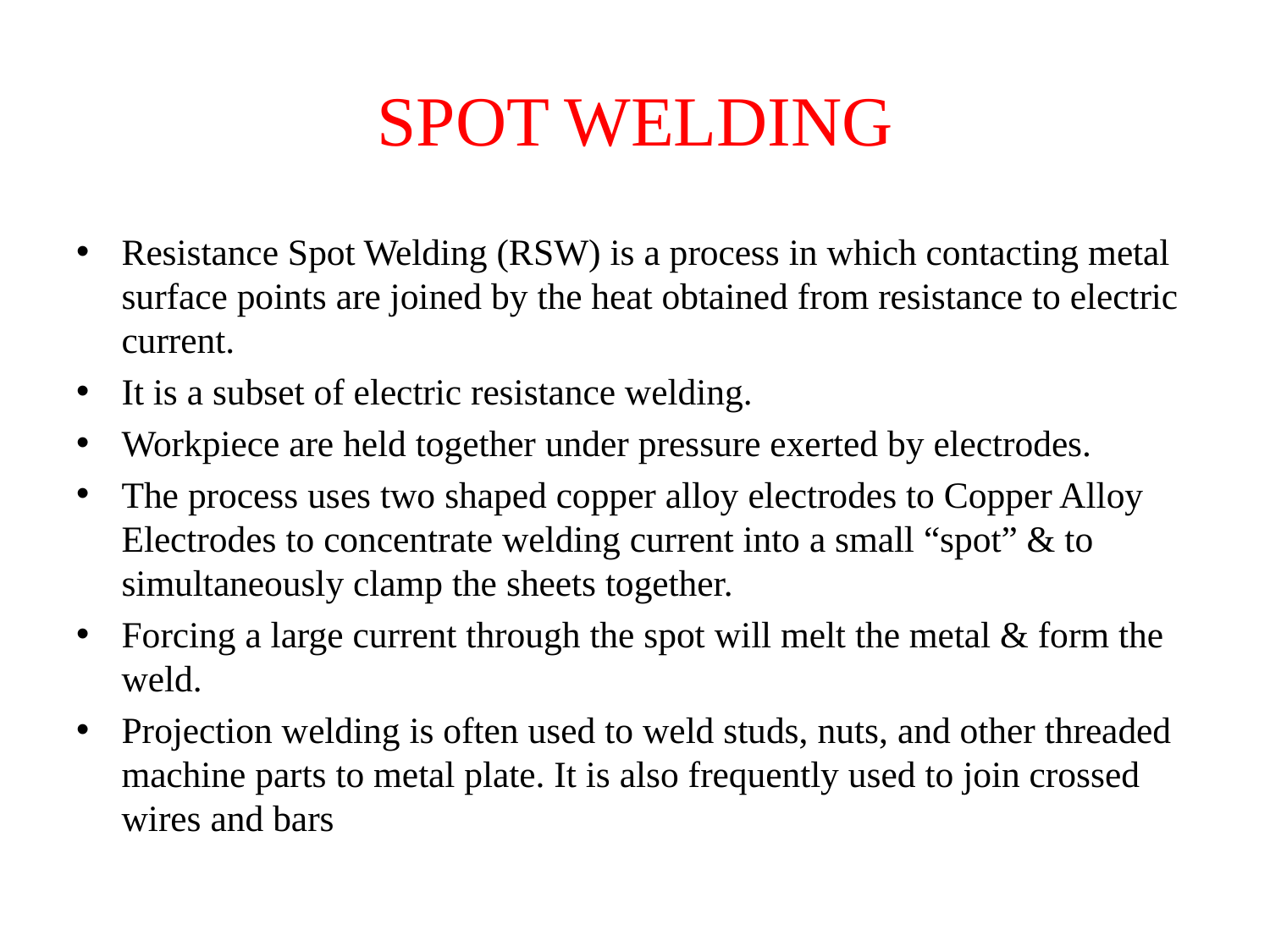

# SPOT WELDING
Resistance Spot Welding (RSW) is a process in which contacting metal surface points are joined by the heat obtained from resistance to electric current.
It is a subset of electric resistance welding.
Workpiece are held together under pressure exerted by electrodes.
The process uses two shaped copper alloy electrodes to Copper Alloy Electrodes to concentrate welding current into a small “spot” & to simultaneously clamp the sheets together.
Forcing a large current through the spot will melt the metal & form the weld.
Projection welding is often used to weld studs, nuts, and other threaded machine parts to metal plate. It is also frequently used to join crossed wires and bars